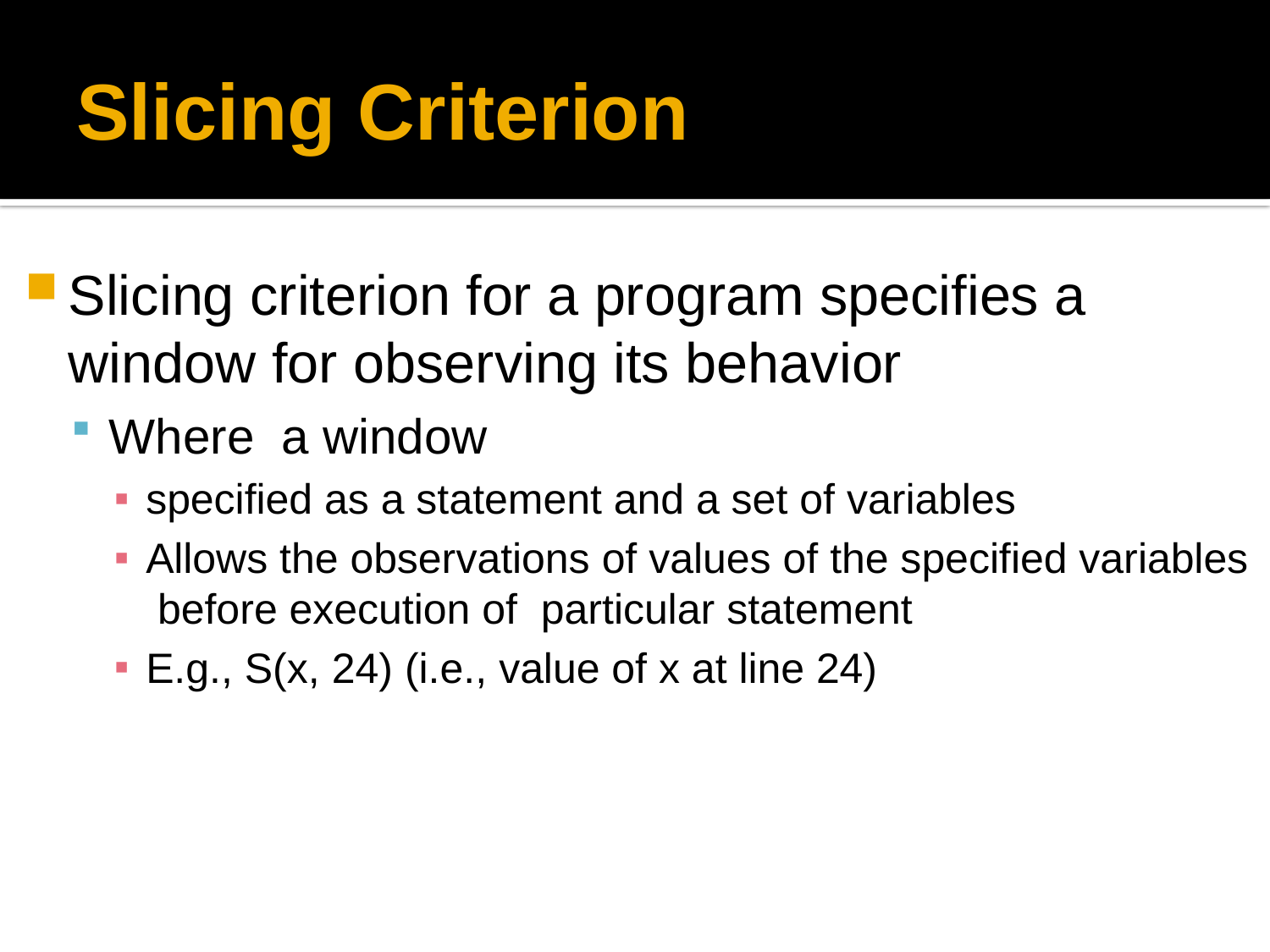

# Slicing Criterion
Slicing criterion for a program specifies a window for observing its behavior
Where  a window
specified as a statement and a set of variables
Allows the observations of values of the specified variables  before execution of  particular statement
E.g., S(x, 24) (i.e., value of x at line 24)